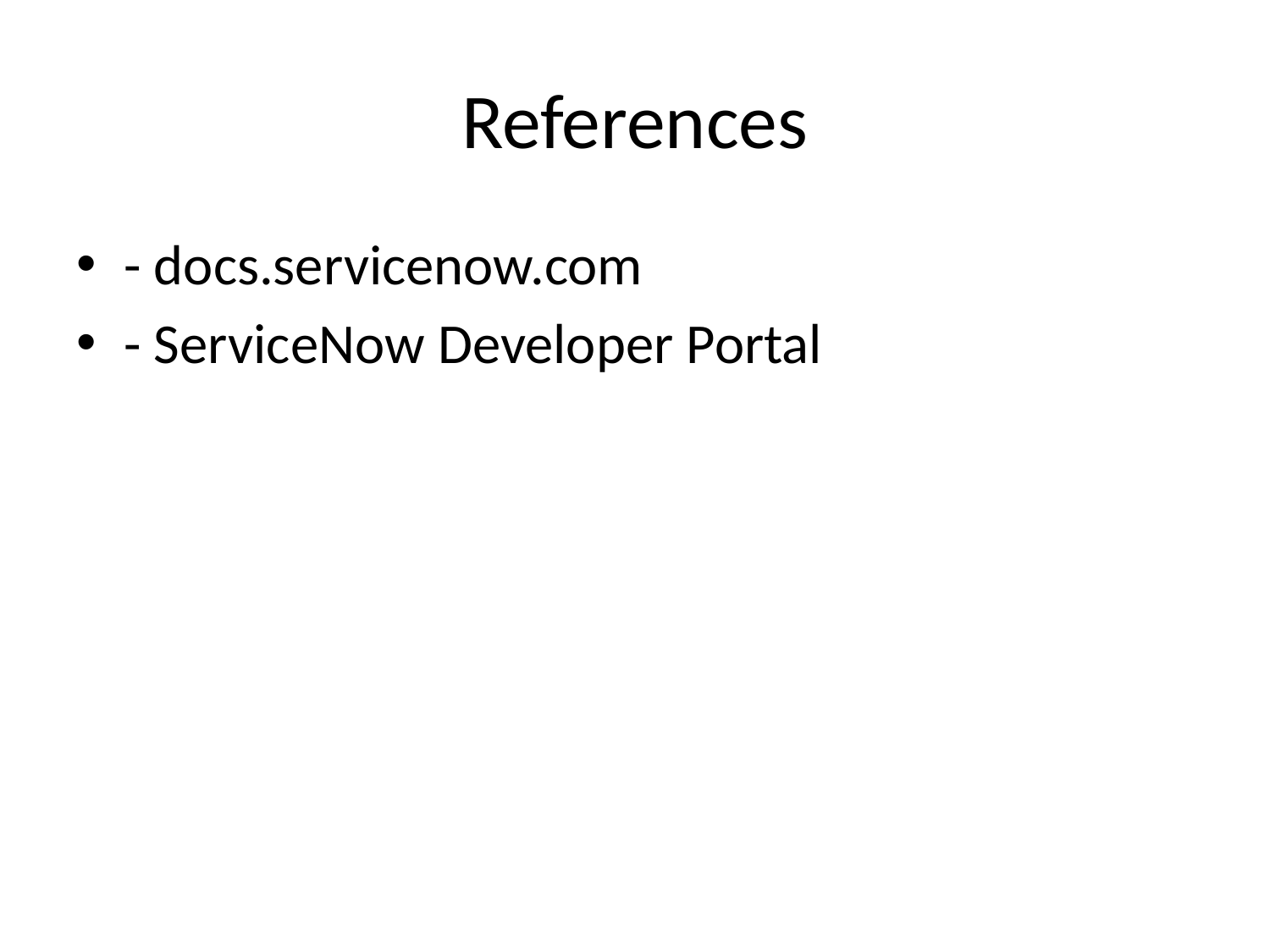

# References
- docs.servicenow.com
- ServiceNow Developer Portal